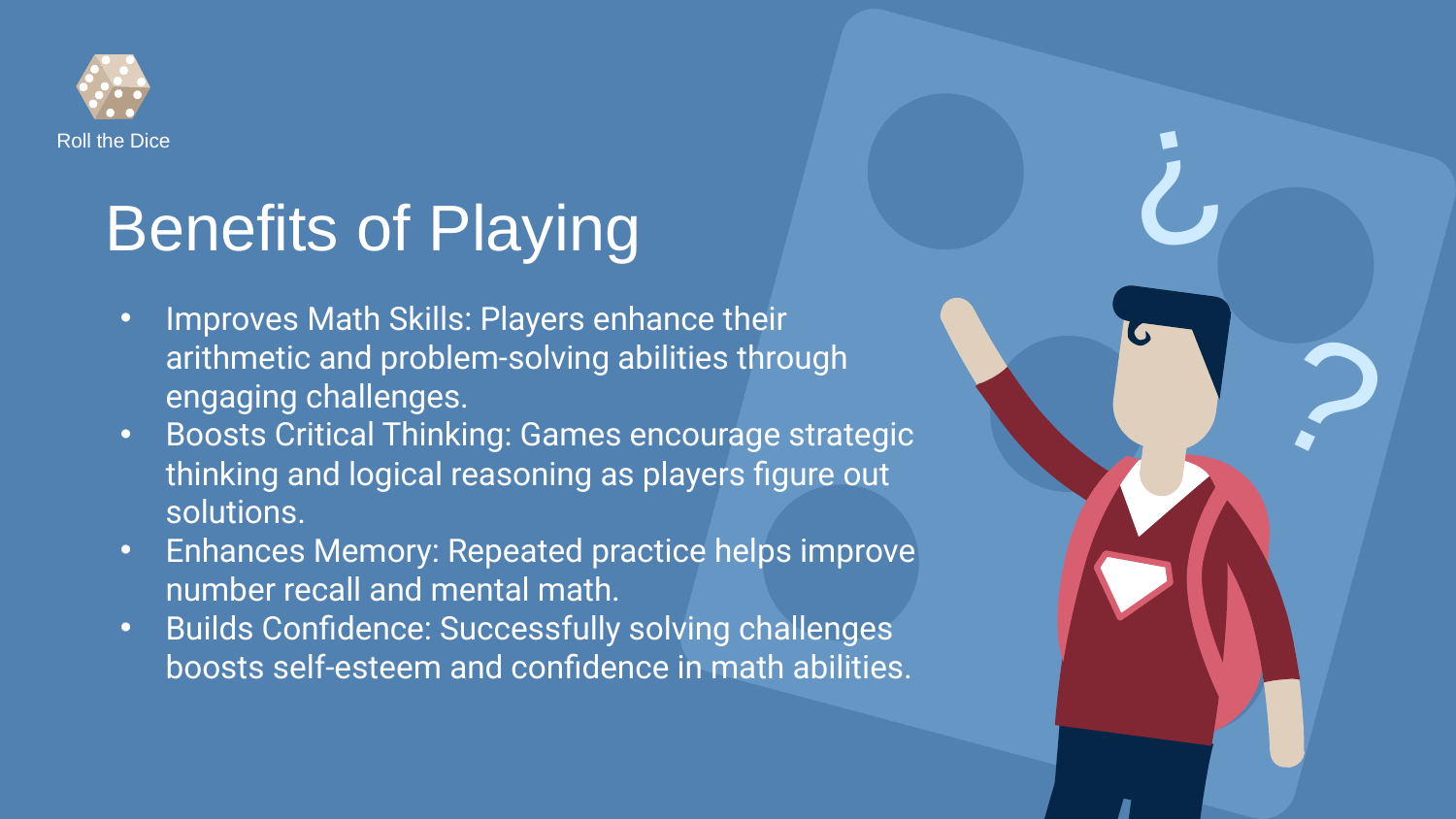

Roll the Dice
# Benefits of Playing
Improves Math Skills: Players enhance their arithmetic and problem-solving abilities through engaging challenges.
Boosts Critical Thinking: Games encourage strategic thinking and logical reasoning as players figure out solutions.
Enhances Memory: Repeated practice helps improve number recall and mental math.
Builds Confidence: Successfully solving challenges boosts self-esteem and confidence in math abilities.